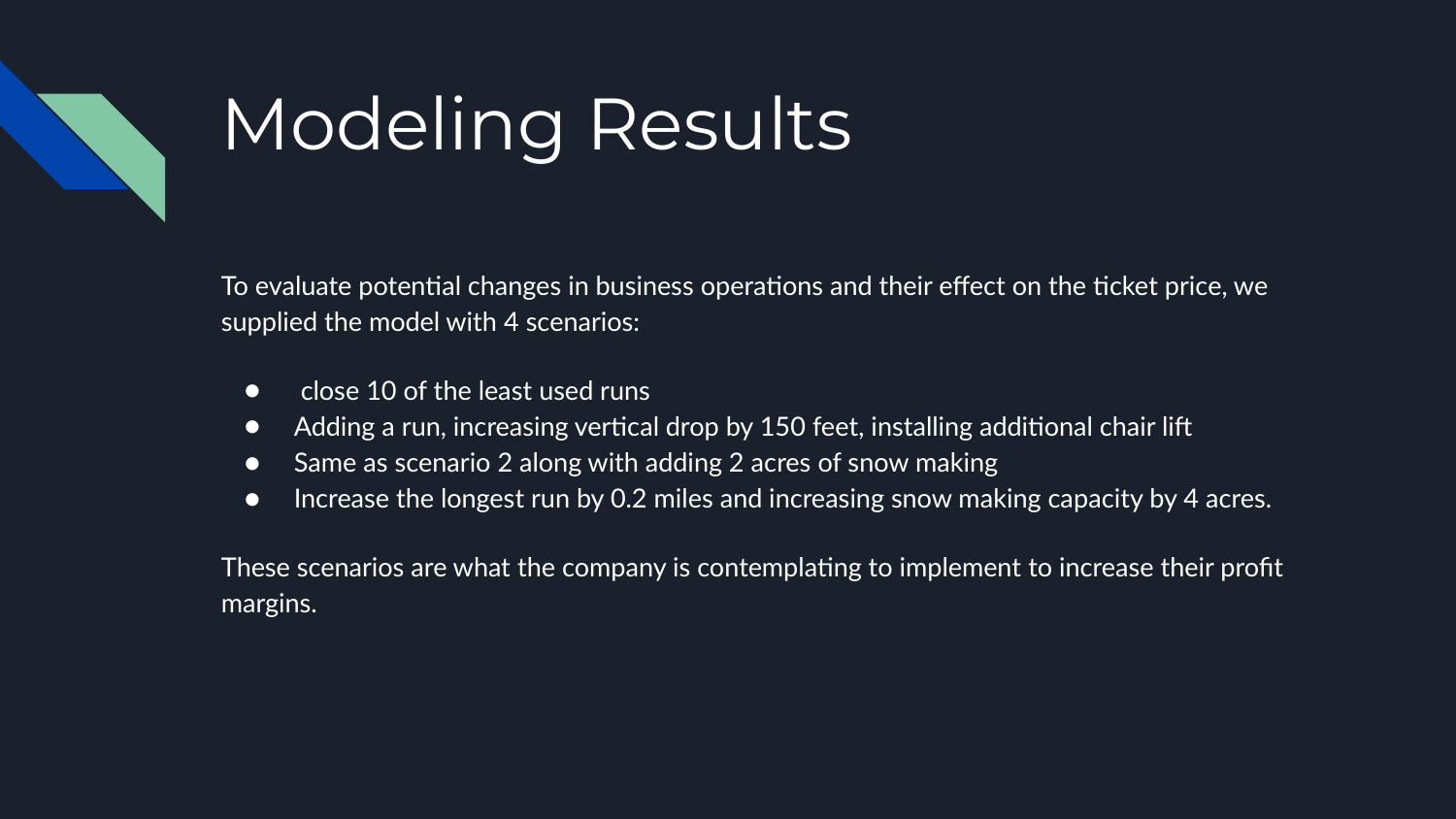

# Modeling Results
To evaluate potential changes in business operations and their effect on the ticket price, we supplied the model with 4 scenarios:
 close 10 of the least used runs
Adding a run, increasing vertical drop by 150 feet, installing additional chair lift
Same as scenario 2 along with adding 2 acres of snow making
Increase the longest run by 0.2 miles and increasing snow making capacity by 4 acres.
These scenarios are what the company is contemplating to implement to increase their profit margins.